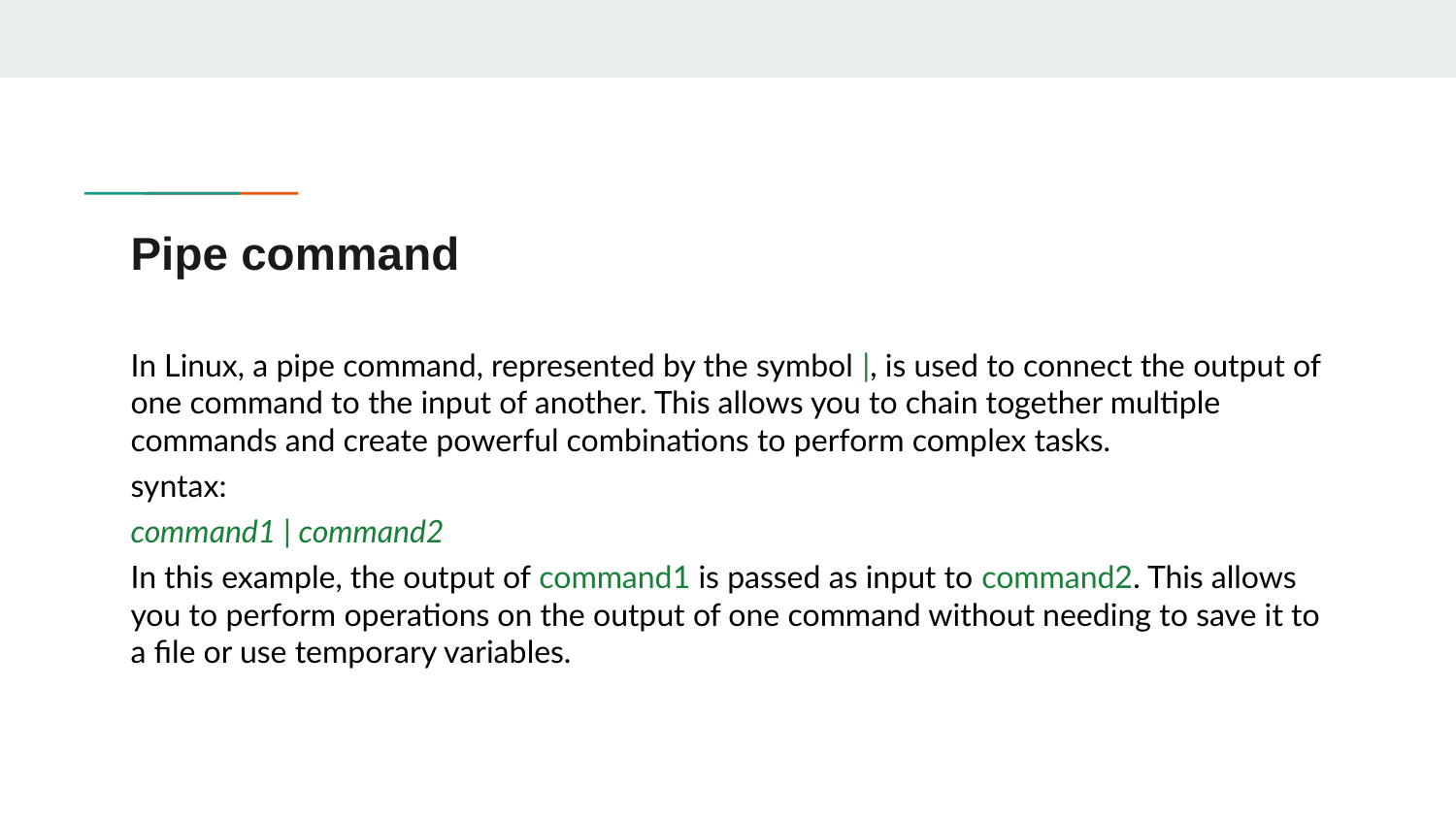

# Pipe command
In Linux, a pipe command, represented by the symbol |, is used to connect the output of one command to the input of another. This allows you to chain together multiple commands and create powerful combinations to perform complex tasks.
syntax:
command1 | command2
In this example, the output of command1 is passed as input to command2. This allows you to perform operations on the output of one command without needing to save it to a file or use temporary variables.